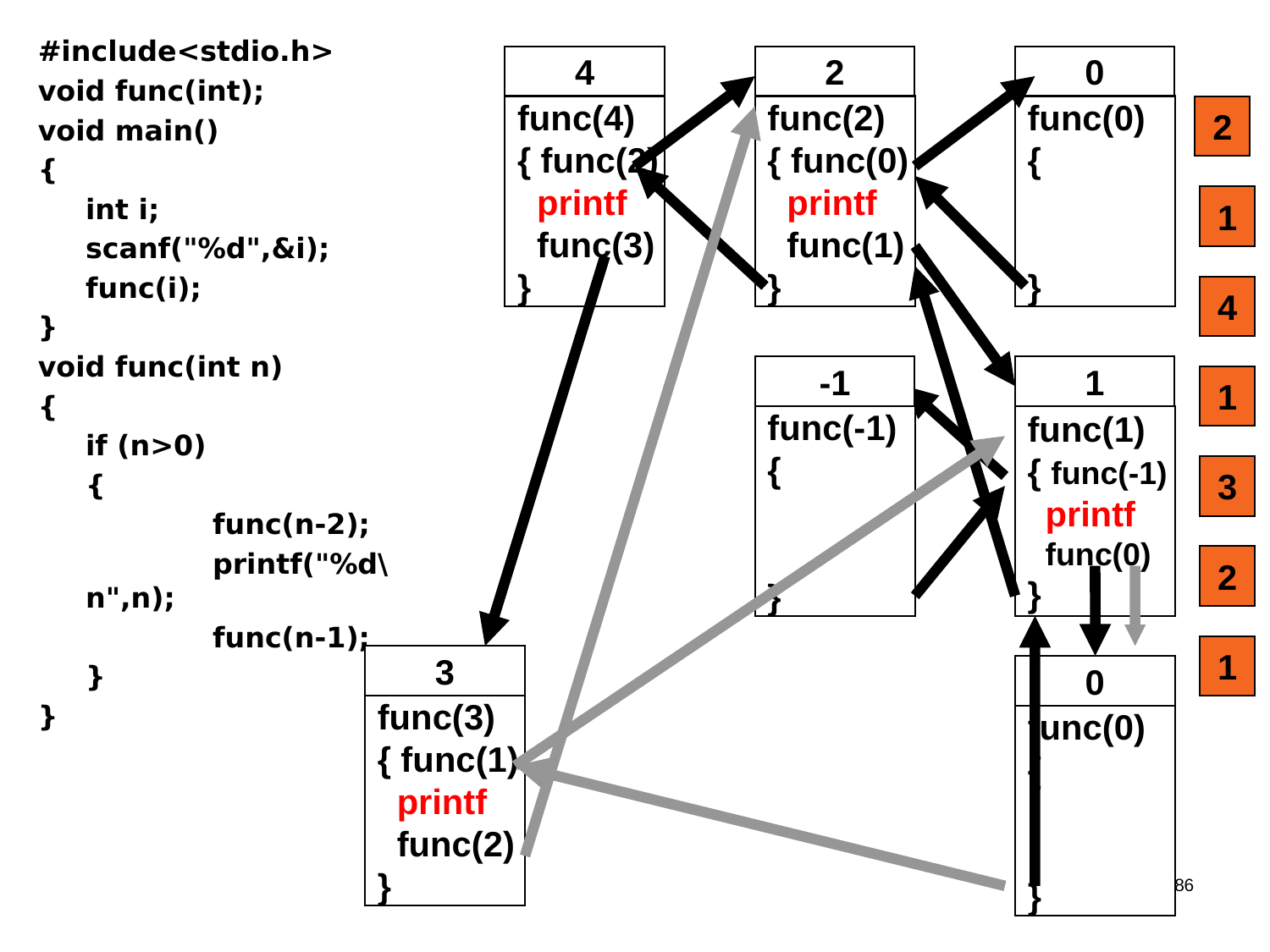

#include<stdio.h>
void func(int);
void main()
{
	int i;
	scanf("%d",&i);
	func(i);
}
void func(int n)
{
	if (n>0)
	{
		func(n-2);
		printf("%d\n",n);
		func(n-1);
	}
}
4
func(4)
{ func(2)
  printf
  func(3)
}
2
func(2)
{ func(0)
  printf
  func(1)
}
0
func(0)
{

}

2

1

4
-1
1
func(1)
{ func(-1)
  printf
  func(0)
}
1

func(-1)
{

}

3

2

1
3
func(3)
{ func(1)
  printf
  func(2)
}
0
func(0)
{

}

86